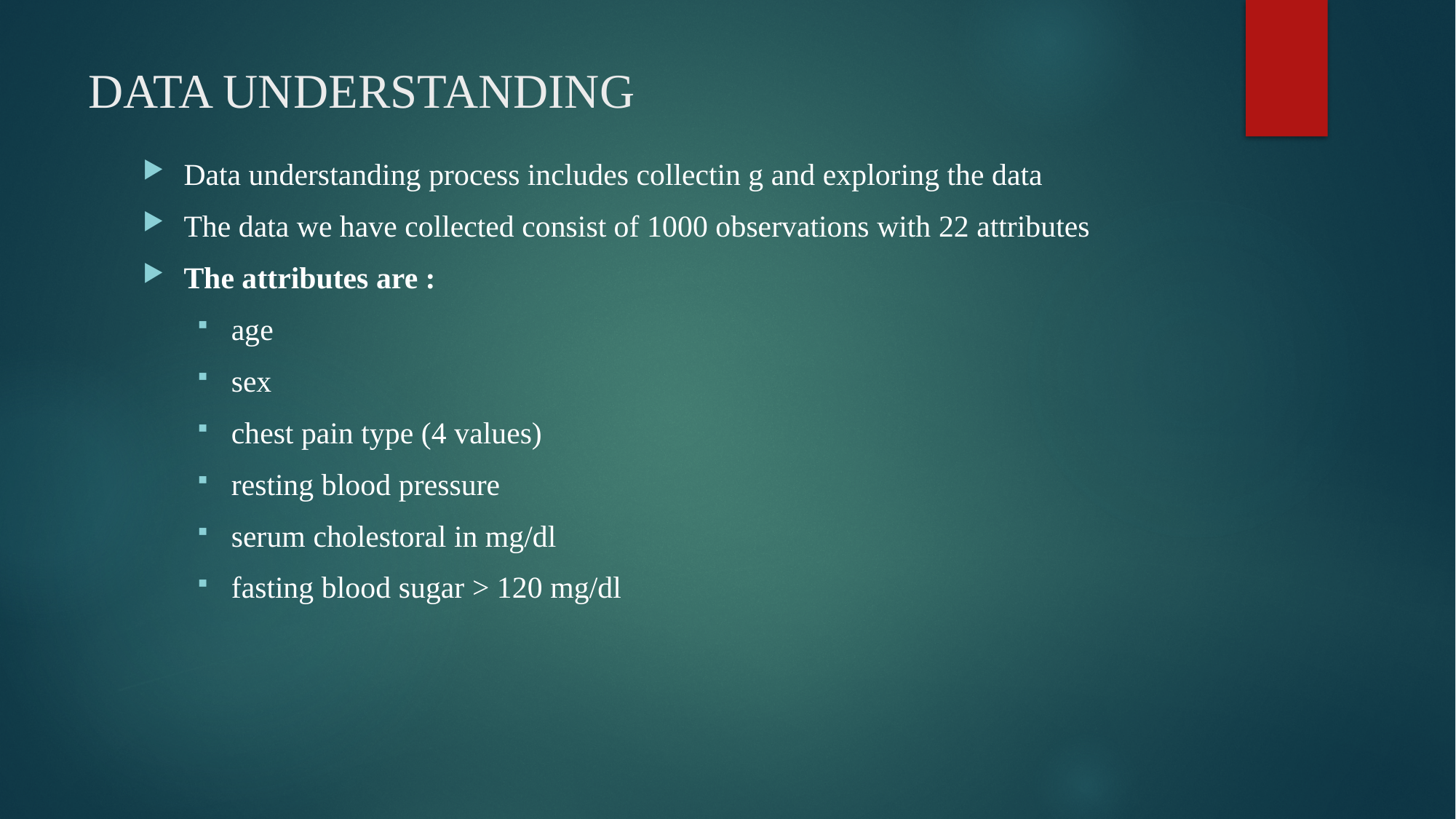

# DATA UNDERSTANDING
Data understanding process includes collectin g and exploring the data
The data we have collected consist of 1000 observations with 22 attributes
The attributes are :
age
sex
chest pain type (4 values)
resting blood pressure
serum cholestoral in mg/dl
fasting blood sugar > 120 mg/dl